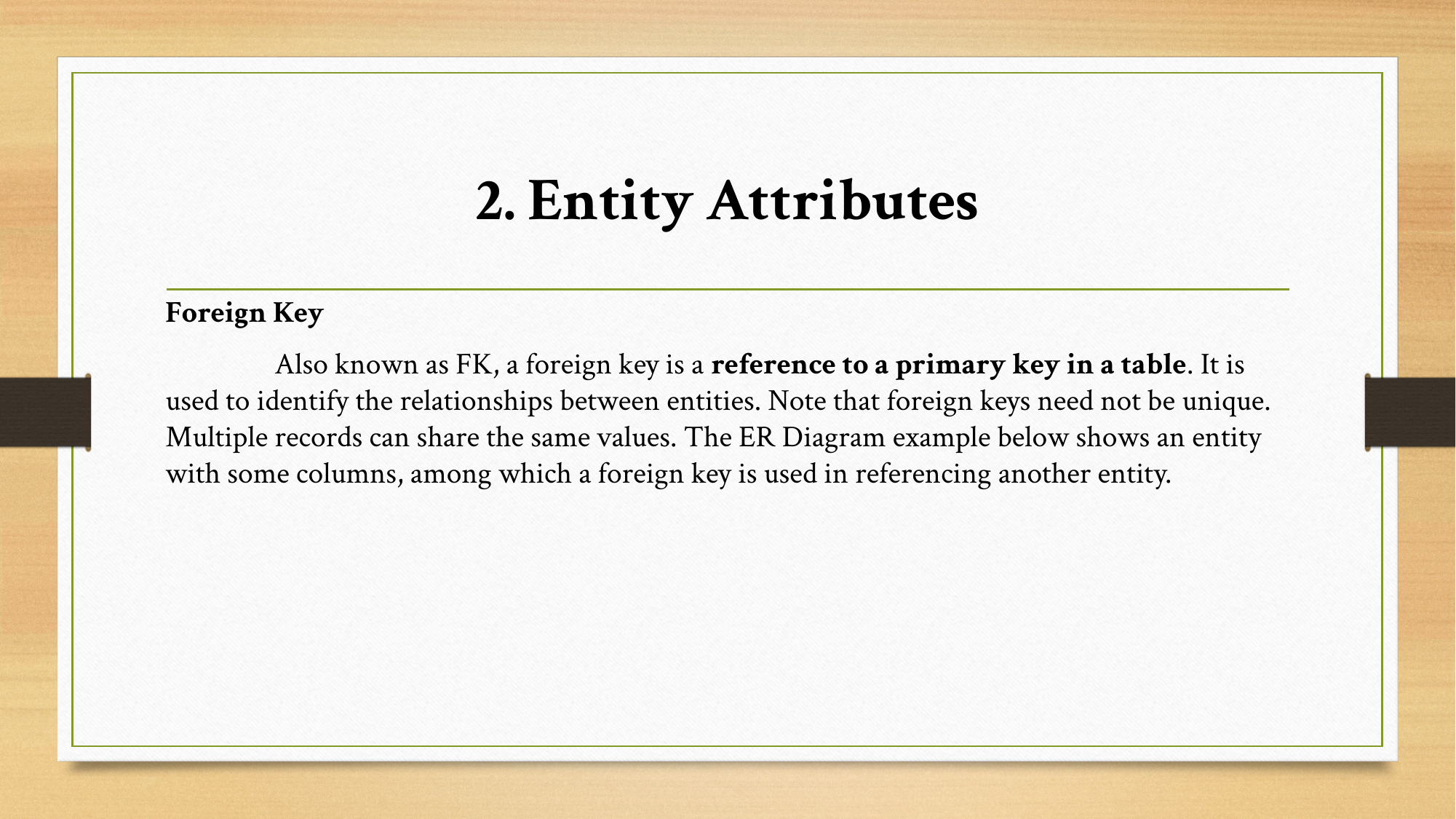

# 2. Entity Attributes
Foreign Key
	Also known as FK, a foreign key is a reference to a primary key in a table. It is used to identify the relationships between entities. Note that foreign keys need not be unique. Multiple records can share the same values. The ER Diagram example below shows an entity with some columns, among which a foreign key is used in referencing another entity.